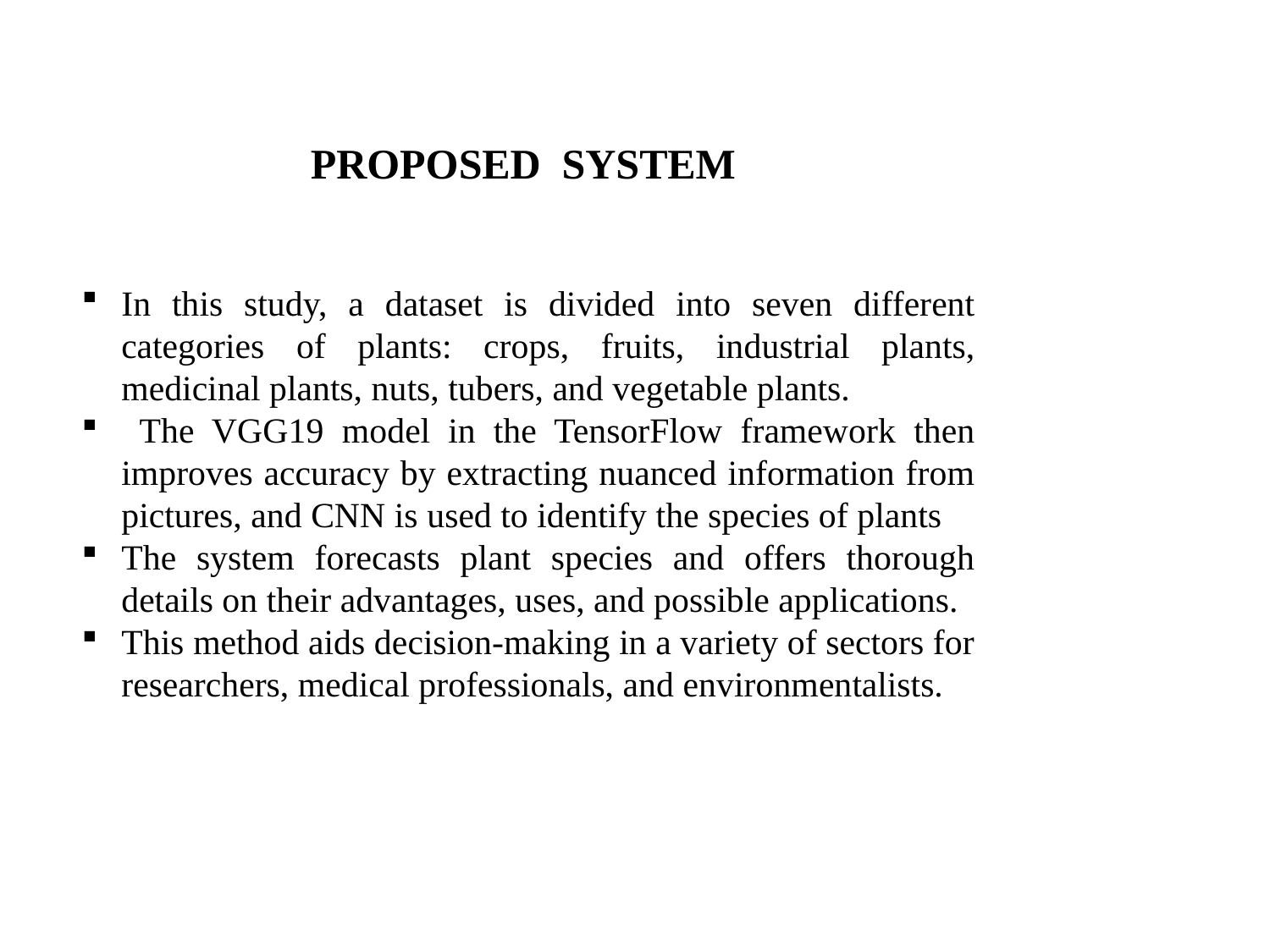

PROPOSED  SYSTEM
In this study, a dataset is divided into seven different categories of plants: crops, fruits, industrial plants, medicinal plants, nuts, tubers, and vegetable plants.
 The VGG19 model in the TensorFlow framework then improves accuracy by extracting nuanced information from pictures, and CNN is used to identify the species of plants
The system forecasts plant species and offers thorough details on their advantages, uses, and possible applications.
This method aids decision-making in a variety of sectors for researchers, medical professionals, and environmentalists.